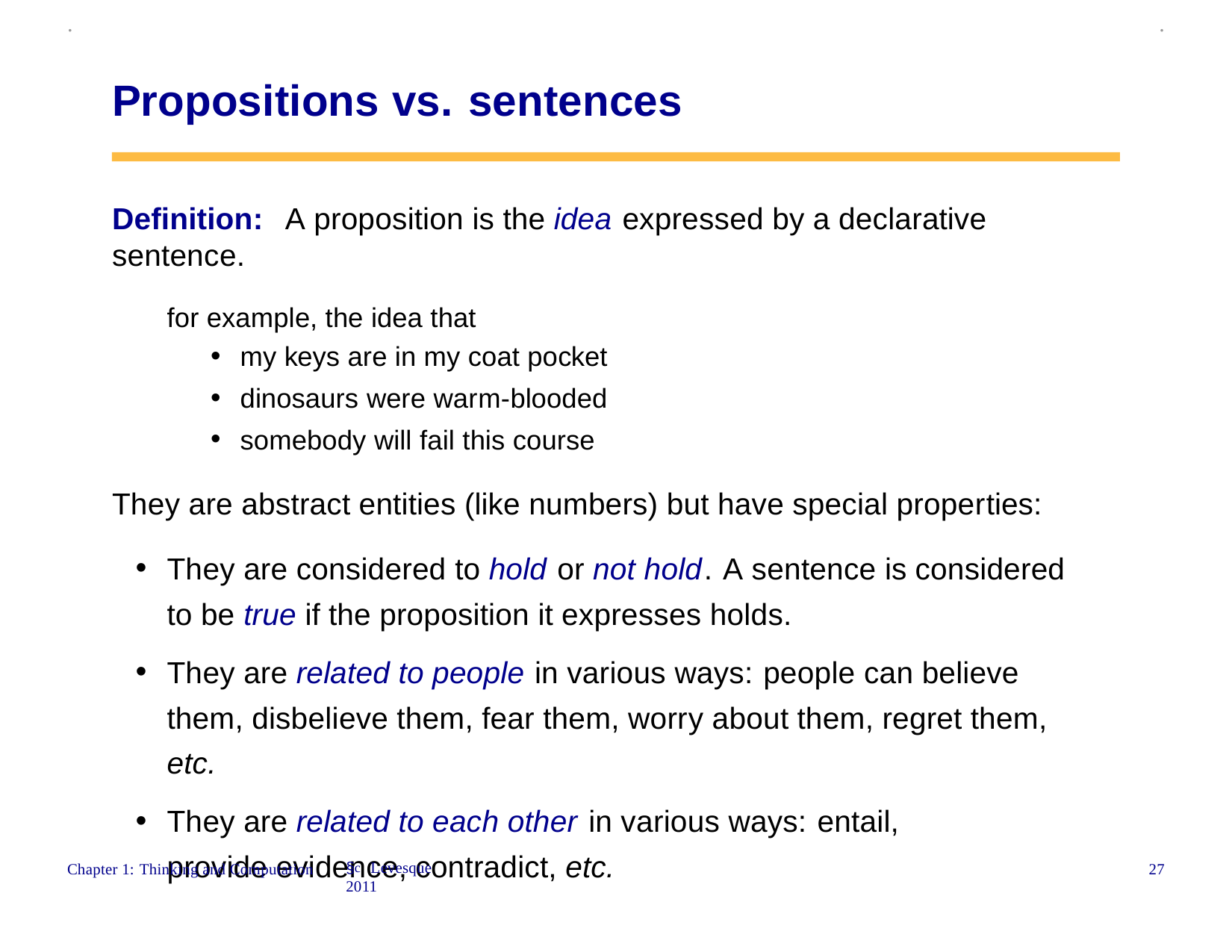

.
.
Propositions vs. sentences

Definition:	A proposition is the idea expressed by a declarative sentence.
for example, the idea that
my keys are in my coat pocket
dinosaurs were warm-blooded
somebody will fail this course
They are abstract entities (like numbers) but have special properties:
They are considered to hold or not hold. A sentence is considered to be true if the proposition it expresses holds.
They are related to people in various ways: people can believe them, disbelieve them, fear them, worry about them, regret them, etc.
They are related to each other in various ways: entail, provide evidence, contradict, etc.

§c   Levesque 2011
27
Chapter 1: Thinking and Computation